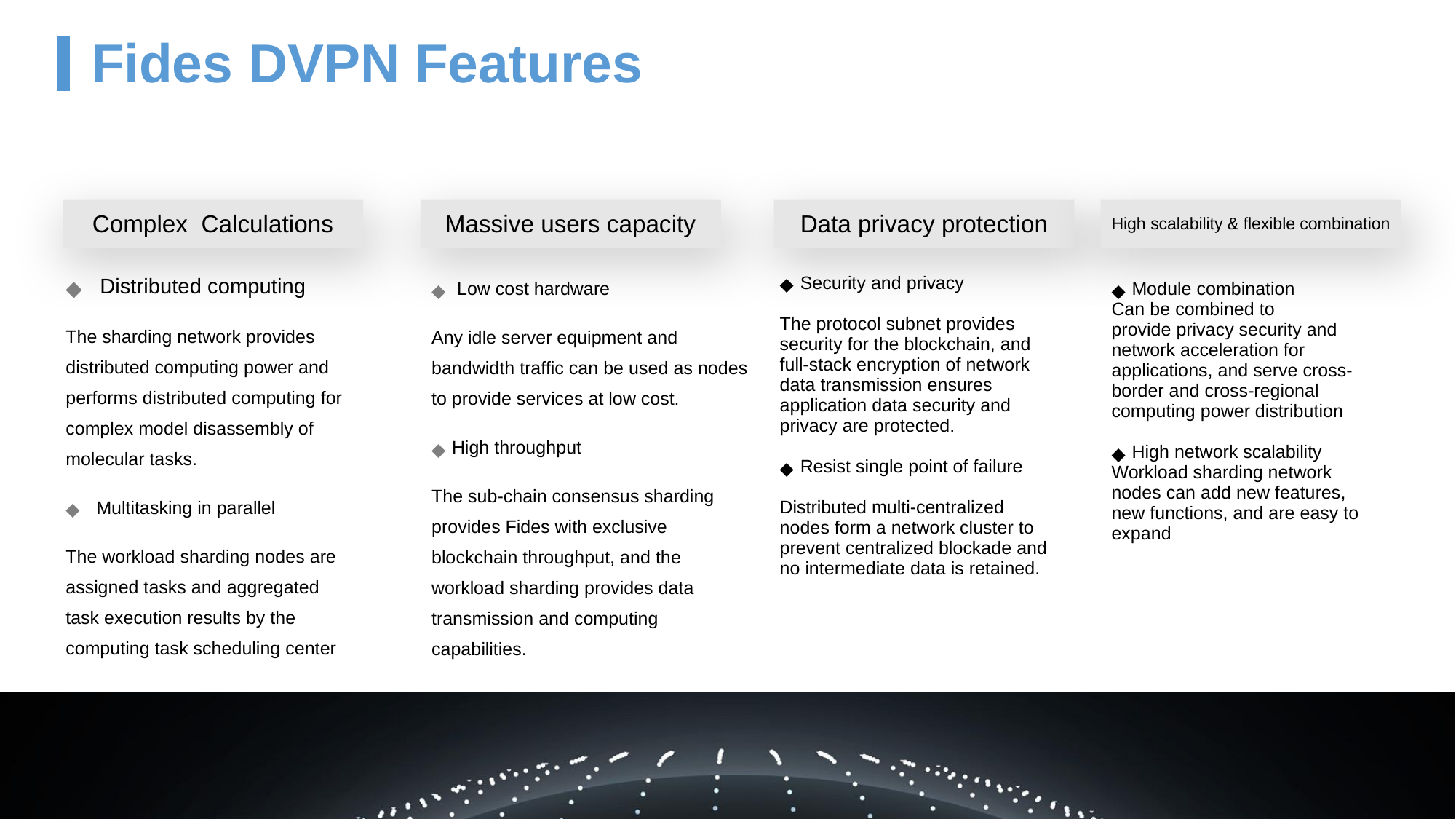

Fides DVPN Features
Complex  Calculations
Massive users capacity
Data privacy protection
High scalability & flexible combination
Distributed computing
The sharding network provides distributed computing power and performs distributed computing for complex model disassembly of molecular tasks.
  Multitasking in parallel
The workload sharding nodes are assigned tasks and aggregated task execution results by the computing task scheduling center
 Low cost hardware
Any idle server equipment and bandwidth traffic can be used as nodes to provide services at low cost.
High throughput
The sub-chain consensus sharding  provides Fides with exclusive blockchain throughput, and the workload sharding provides data transmission and computing capabilities.
Security and privacy

The protocol subnet provides security for the blockchain, and full-stack encryption of network data transmission ensures application data security and privacy are protected.

Resist single point of failure

Distributed multi-centralized nodes form a network cluster to prevent centralized blockade and no intermediate data is retained.
Module combination
Can be combined to
provide privacy security and network acceleration for applications, and serve cross-border and cross-regional computing power distribution

High network scalability
Workload sharding network nodes can add new features, new functions, and are easy to expand